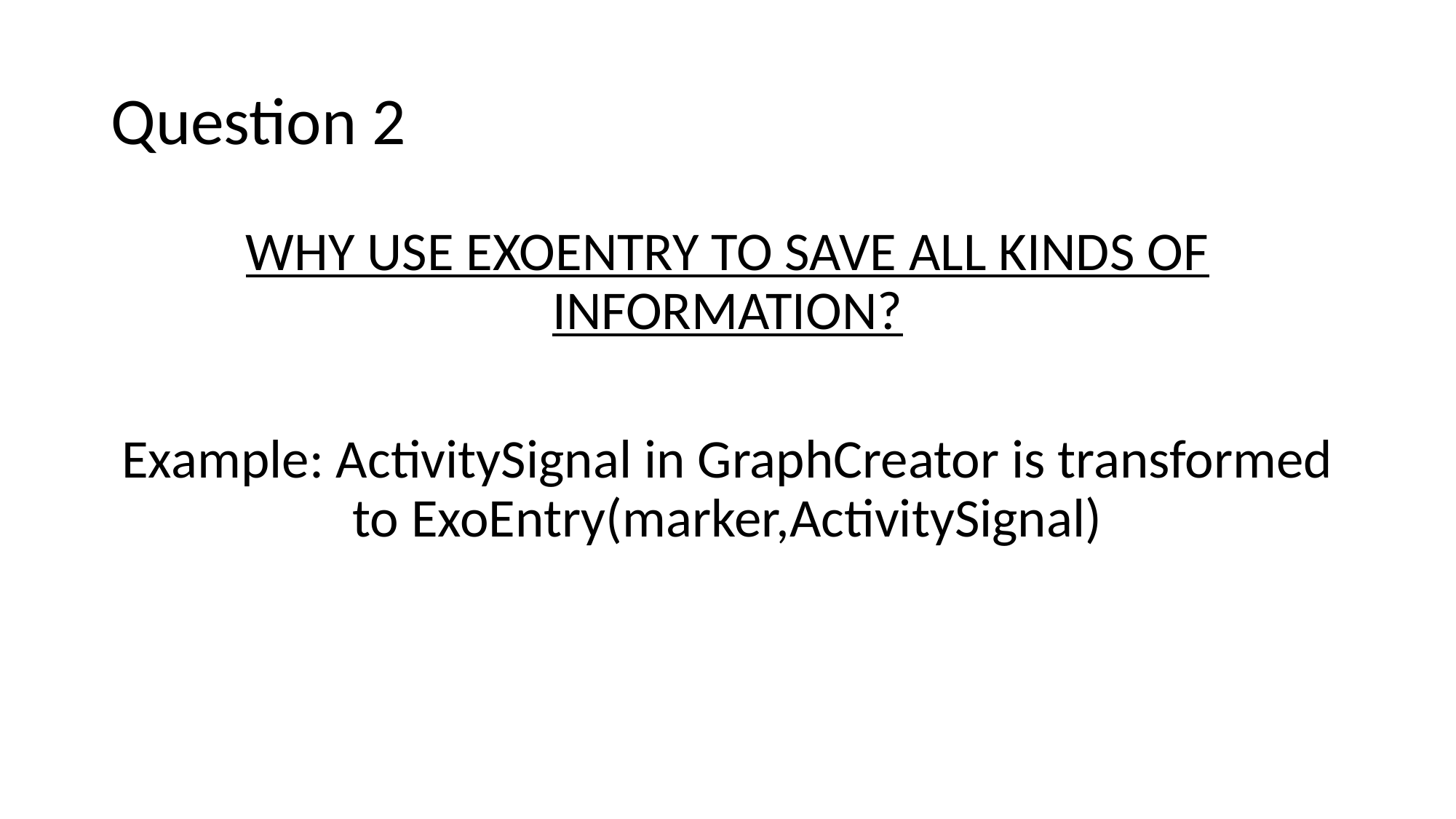

# Question 2
WHY USE EXOENTRY TO SAVE ALL KINDS OF INFORMATION?

Example: ActivitySignal in GraphCreator is transformed to ExoEntry(marker,ActivitySignal)